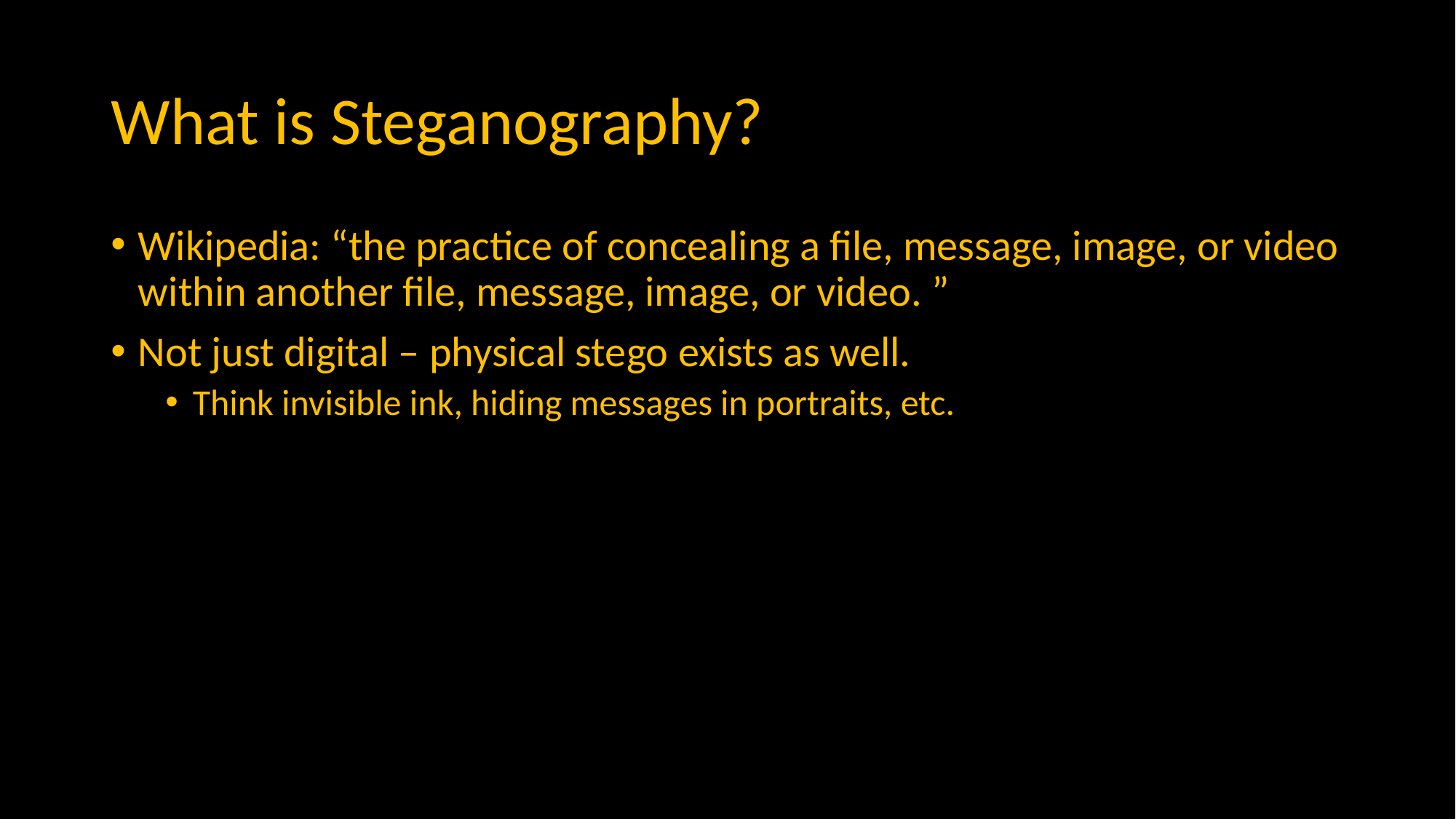

# What is Steganography?
Wikipedia: “the practice of concealing a file, message, image, or video within another file, message, image, or video. ”
Not just digital – physical stego exists as well.
Think invisible ink, hiding messages in portraits, etc.